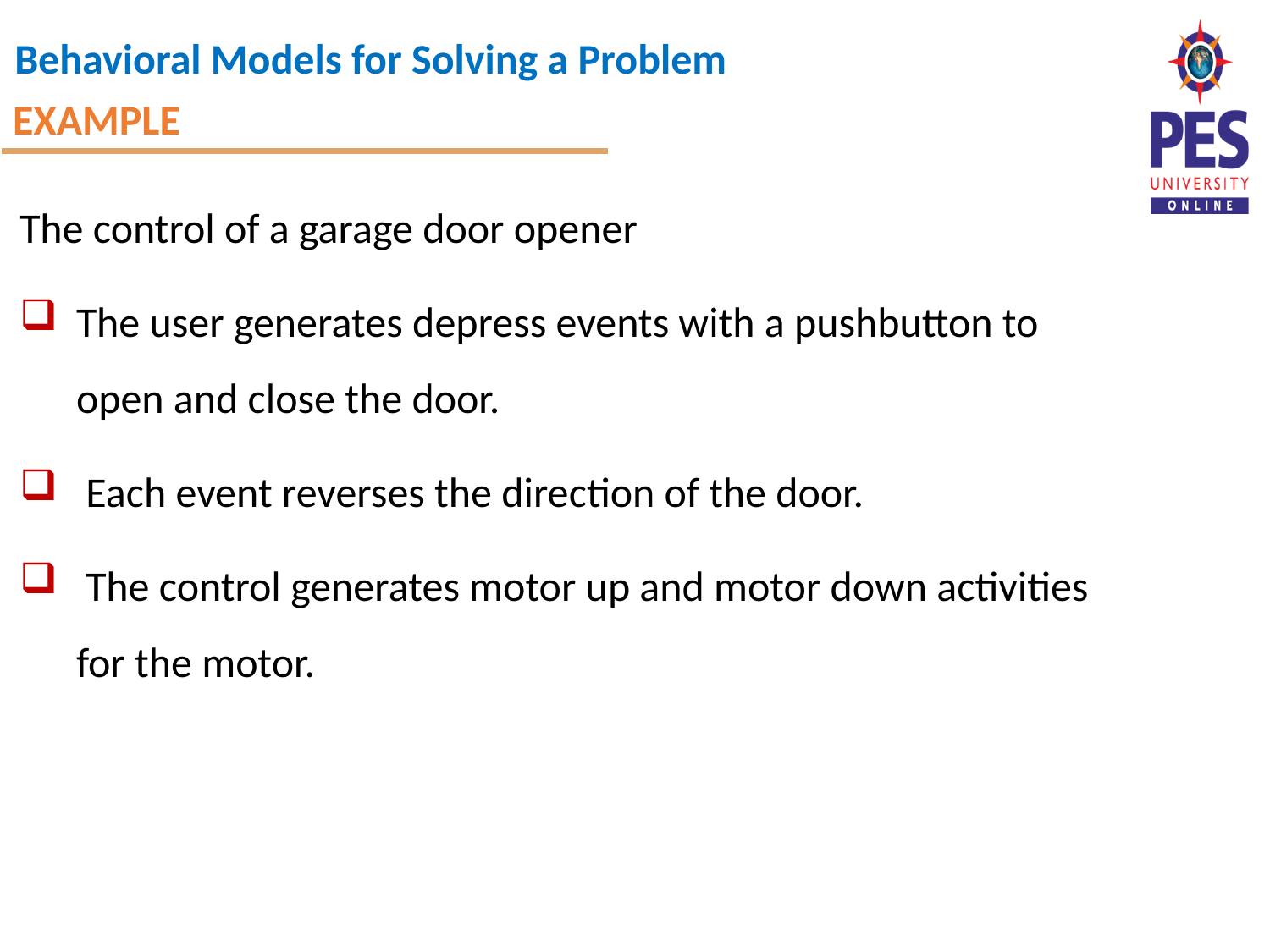

EXAMPLE
The control of a garage door opener
The user generates depress events with a pushbutton to open and close the door.
 Each event reverses the direction of the door.
 The control generates motor up and motor down activities for the motor.